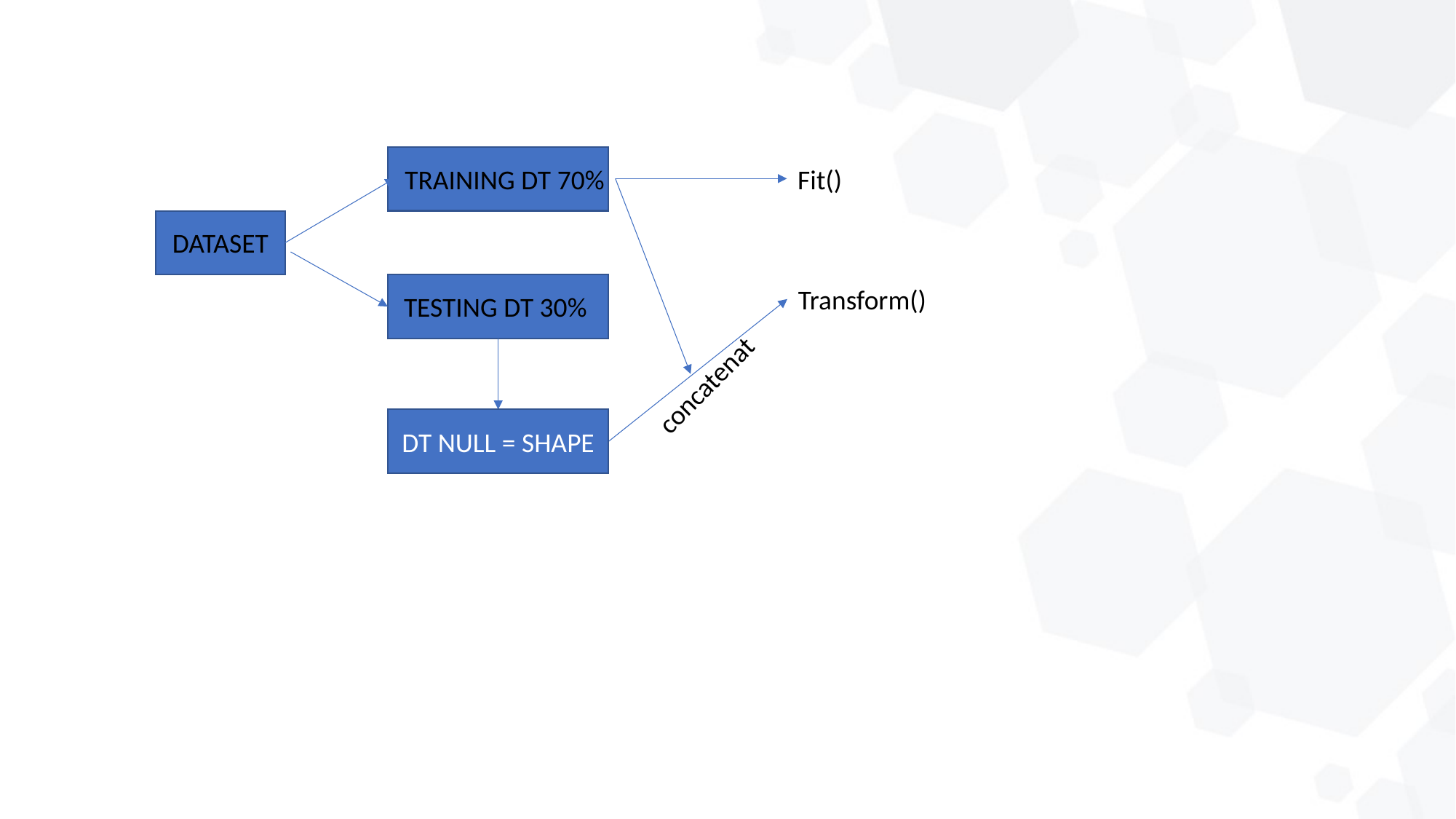

TRAINING DT 70%
Fit()

DATASET

Transform()
TESTING DT 30%
concatenat
DT NULL = SHAPE